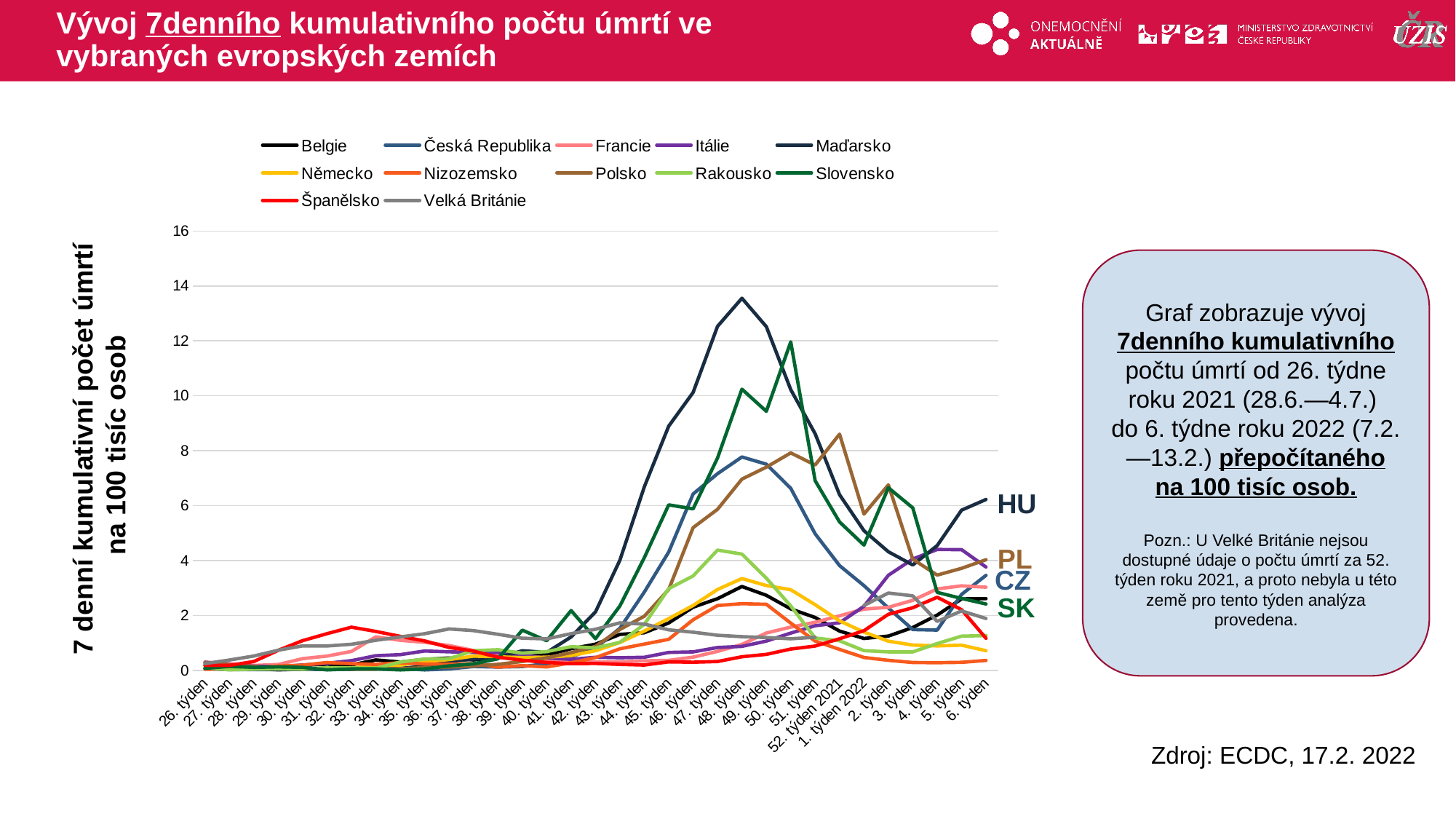

# Vývoj 7denního kumulativního počtu úmrtí ve vybraných evropských zemích

### Chart

| Category | Belgie | Česká Republika | Francie | Itálie | Maďarsko | Německo | Nizozemsko | Polsko | Rakousko | Slovensko | Španělsko | Velká Británie |
|---|---|---|---|---|---|---|---|---|---|---|---|---|
| 26. týden | 0.1909317818101027 | 0.06545763913558886 | 0.30154389284787797 | 0.29677327970086864 | 0.07165137796859336 | 0.1154308001911967 | 0.0402123557058604 | 0.2792550045526469 | 0.10111150756808399 | 0.07328862360850097 | 0.1816929020653708 | 0.2483108142606752 |
| 27. týden | 0.11282332561506069 | 0.02805327391525237 | 0.2421263770157838 | 0.21126233470231326 | 0.11259502252207527 | 0.07214425011949793 | 0.06319084468063778 | 0.2081240128269727 | 0.022469223904018665 | 0.14657724721700194 | 0.1816929020653708 | 0.37760875304729896 |
| 28. týden | 0.07810845619504202 | 0.02805327391525237 | 0.18122342328788726 | 0.15425503803660967 | 0.07165137796859336 | 0.06853703761352303 | 0.08616933365541515 | 0.1448964646263734 | 0.04493844780803733 | 0.10993293541275144 | 0.32324434902327603 | 0.5230689341822508 |
| 29. týden | 0.12150204297006537 | 0.02805327391525237 | 0.21390305699553905 | 0.13748818607610863 | 0.02047182227674096 | 0.07094184595083963 | 0.1608494228234416 | 0.07113099172567422 | 0.05617305976004666 | 0.1282550913148767 | 0.730997024588585 | 0.7346473794694532 |
| 30. týden | 0.1909317818101027 | 0.037404365220336494 | 0.4278061139910781 | 0.19449548274181222 | 0.0511795556918524 | 0.05771540009559835 | 0.18957253404191335 | 0.05795858585054936 | 0.04493844780803733 | 0.10993293541275144 | 1.0838192879015724 | 0.893331213434855 |
| 31. týden | 0.22564665123012137 | 0.037404365220336494 | 0.5213887014266265 | 0.2598862053877663 | 0.07165137796859336 | 0.07094184595083963 | 0.2872311121847172 | 0.06849651055064924 | 0.10111150756808399 | 0.018322155902125242 | 1.3373442675276714 | 0.8903926239169774 |
| 32. týden | 0.19961049916510737 | 0.04675545652542062 | 0.6907286215480948 | 0.3554572615626223 | 0.04094364455348192 | 0.09138271681803072 | 0.24701875647885677 | 0.04478617997542451 | 0.08987689561607466 | 0.05496646770637572 | 1.5739675818453636 | 0.9506337090334724 |
| 33. týden | 0.3818635636202054 | 0.0841598217457571 | 1.2210299503495354 | 0.5348625775399836 | 0.13306684479881625 | 0.15270532941960396 | 0.21829564526038508 | 0.04478617997542451 | 0.07864228366406532 | 0.05496646770637572 | 1.4197398859061534 | 1.0960938901684243 |
| 34. týden | 0.30375510742516343 | 0.07480873044067299 | 1.0947677292063354 | 0.5734263370491359 | 0.07165137796859336 | 0.1947894753226444 | 0.2814864899410228 | 0.06322754820059931 | 0.303334522704252 | 0.018322155902125242 | 1.2401596920043334 | 1.2180453551603534 |
| 35. týden | 0.39922099833021474 | 0.018702182610168247 | 1.0219812723120199 | 0.7075611527331445 | 0.1535386670755572 | 0.3234467213690824 | 0.22978488974777372 | 0.09747580347592393 | 0.4156806422243453 | 0.05496646770637572 | 1.0732557470838184 | 1.335588935875466 |
| 36. týden | 0.45129330246024274 | 0.05610654783050474 | 0.9061171164394363 | 0.6773808192042425 | 0.32754915642785537 | 0.394388567319922 | 0.22404026750407943 | 0.12118613405114867 | 0.4269152541763546 | 0.16489940311912718 | 0.8345197246025754 | 1.5104350121891958 |
| 37. týden | 0.3818635636202054 | 0.14026636957626185 | 0.7248936931515491 | 0.6555839116555912 | 0.4094364455348192 | 0.5206410050290434 | 0.24701875647885677 | 0.1633378328515482 | 0.7190151649285973 | 0.23818802672762815 | 0.7035318184624242 | 1.4487246323137617 |
| 38. týden | 0.46865073717025213 | 0.1215641869660936 | 0.6030877856957559 | 0.6488771708713907 | 0.46061600122667157 | 0.49539051748721913 | 0.12063706711758121 | 0.22129641870209754 | 0.7527190007846253 | 0.42140958574888054 | 0.47958475312603693 | 1.3150188092503212 |
| 39. týden | 0.5207230413002801 | 0.14026636957626185 | 0.49167994351057936 | 0.5600128554807351 | 0.7165137796859335 | 0.4629256049334451 | 0.1723386673108303 | 0.32404118452807146 | 0.6291382693125226 | 1.4657724721700194 | 0.36972392862139414 | 1.1710279228743086 |
| 40. týden | 0.5641166280753035 | 0.2431283739321872 | 0.3654177223673792 | 0.45270500293352844 | 0.6550983128557107 | 0.4809616674633196 | 0.12638168936127556 | 0.45839972445434496 | 0.6853113290725693 | 1.0810071982253893 | 0.2894410184064628 | 1.148988501490225 |
| 41. týden | 0.7897632793054249 | 0.4956078391694585 | 0.3074856444310874 | 0.4024044470520252 | 1.218073425466087 | 0.5398794717275762 | 0.2757418676973285 | 0.6480823690561429 | 0.8650651203047187 | 2.180336552352904 | 0.24507414697189553 | 1.337058230634405 |
| 42. týden | 0.9546589090505136 | 0.8135449435423188 | 0.30154389284787797 | 0.47785528087428 | 2.12906951678106 | 0.7154304803516878 | 0.46531440173924177 | 0.8746477501082903 | 0.8201266724966814 | 1.1542958218338903 | 0.2535249796260988 | 1.4972113593587457 |
| 43. týden | 1.3104863206057051 | 1.5335789740337964 | 0.30600020653528504 | 0.45941174371772886 | 4.012477166241228 | 1.0172339266849209 | 0.7870132473861251 | 1.4911163450641336 | 1.0223496876328493 | 2.345235955472031 | 0.21760894084573482 | 1.7322985207889707 |
| 44. týden | 1.3712373420907378 | 2.8520828480506575 | 0.3490779055135533 | 0.47785528087428 | 6.684049973355924 | 1.432063364872034 | 0.9593519146969554 | 1.973226400093703 | 1.6739571808493905 | 4.104162922076054 | 0.19436915104667576 | 1.6867503832618647 |
| 45. týden | 1.727064753645929 | 4.31085309164378 | 0.3654177223673792 | 0.653907226459541 | 8.895006779243948 | 1.8853697364562128 | 1.1316905820077856 | 2.9453499536779173 | 2.977172167282473 | 6.027989291799204 | 0.31056810004197105 | 1.4766412327336012 |
| 46. týden | 2.2998600990762372 | 6.424199726592793 | 0.4827673161357652 | 0.6740274488121424 | 10.123316115848404 | 2.365128999750874 | 1.8440237402258841 | 5.197831358324268 | 3.437791257314856 | 5.881412044582203 | 0.2978918510606661 | 1.3914221367151445 |
| 47. týden | 2.6122939238564054 | 7.162935939694438 | 0.6922140594438972 | 0.8333125424369022 | 12.528755233365466 | 2.9470926173814904 | 2.361039742158375 | 5.864355095605585 | 4.38149866128364 | 7.731949790696853 | 0.32324434902327603 | 1.2797557350357875 |
| 48. týden | 3.0549085089616432 | 7.770756874524906 | 0.9462239396260999 | 0.8735529871421049 | 13.552346347202516 | 3.343885993038729 | 2.4299752090827074 | 6.965568226766022 | 4.235448705907518 | 10.242085149288009 | 0.4964864184344435 | 1.2283304184729258 |
| 49. týden | 2.7337959668264706 | 7.50892631798255 | 1.3606611125549568 | 1.0663717846878669 | 12.518519322227096 | 3.091381117620486 | 2.40699672010793 | 7.400257620645144 | 3.35914897365079 | 9.4359102895945 | 0.5831074531400273 | 1.1960059337762698 |
| 50. týden | 2.2391090775912046 | 6.629923735304644 | 1.5775350453421004 | 1.358115008800585 | 10.22567522723211 | 2.9374733840322245 | 1.7233866731083032 | 7.919250412125063 | 2.3480338979699504 | 11.964367804087782 | 0.7774766041867031 | 1.1519270910081025 |
| 51. týden | 1.9266752528110367 | 4.974780574304754 | 1.752816717046778 | 1.626384640168602 | 8.618637178507944 | 2.3927842956300145 | 1.0684997373271479 | 7.479292055895892 | 1.17963425496098 | 6.907452775101216 | 0.8873374286913459 | 1.2062909970888422 |
| 52. týden 2021 | 1.4319883635757704 | 3.815245252474322 | 1.9875159045835504 | 1.735369177911859 | 6.39744446148155 | 1.8036062529874481 | 0.7640347584113477 | 8.604215517631555 | 1.078522747392896 | 5.405035991126946 | 1.1535386572987496 | None |
| 1. týden 2022 | 1.1629481255706258 | 3.0858601306777604 | 2.2326131573909387 | 2.3339457929017464 | 5.087247835770128 | 1.3959912398122851 | 0.47105902398293614 | 5.690479338053937 | 0.7190151649285973 | 4.562216819629185 | 1.4450923838687633 | 2.3640952671327007 |
| 2. týden | 1.2497352991206723 | 2.272315187135442 | 2.29648698691044 | 3.464031615039518 | 4.319554500392342 | 1.0629252850939361 | 0.367655823596438 | 6.754809732764024 | 0.6740767171205599 | 6.650942592471463 | 2.042988794153646 | 2.816638052885884 |
| 3. týden | 1.5621691239008404 | 1.4868235175083755 | 2.5519823049884454 | 4.055901489245205 | 3.8384666768889297 | 0.9222439973609153 | 0.2872311121847172 | 4.0491975660133805 | 0.6740767171205599 | 5.918056356386454 | 2.2817248166348896 | 2.715256714519099 |
| 4. týden | 2.0134624263610834 | 1.4681213348982074 | 2.9679049158131043 | 4.402975324827577 | 4.544744545436493 | 0.8921838931444577 | 0.2814864899410228 | 3.4696117075078865 | 0.977411239824812 | 2.8399341648294123 | 2.6641249942375884 | 1.7837238373518325 |
| 5. týden | 2.603615206501401 | 2.7679230263049006 | 3.077827320102479 | 4.3962685840433755 | 5.834469348871174 | 0.917434380686282 | 0.2929757344284115 | 3.7172529379602337 | 1.247041926673036 | 2.6200682940039095 | 2.2098927390741614 | 2.165740474675948 |
| 6. týden | 2.6122939238564054 | 3.4599037828811254 | 3.0302933074368035 | 3.762481579936436 | 6.223433972129252 | 0.7178352886890045 | 0.36191120135274363 | 4.030756197788206 | 1.2695111505770544 | 2.4185245790805316 | 1.1683276144436054 | 1.8909823547543727 |
Graf zobrazuje vývoj 7denního kumulativního počtu úmrtí od 26. týdne roku 2021 (28.6.—4.7.)
do 6. týdne roku 2022 (7.2.—13.2.) přepočítaného na 100 tisíc osob.

Pozn.: U Velké Británie nejsou dostupné údaje o počtu úmrtí za 52. týden roku 2021, a proto nebyla u této země pro tento týden analýza provedena.
7 denní kumulativní počet úmrtí
na 100 tisíc osob
HU
PL
CZ
SK
Zdroj: ECDC, 17.2. 2022